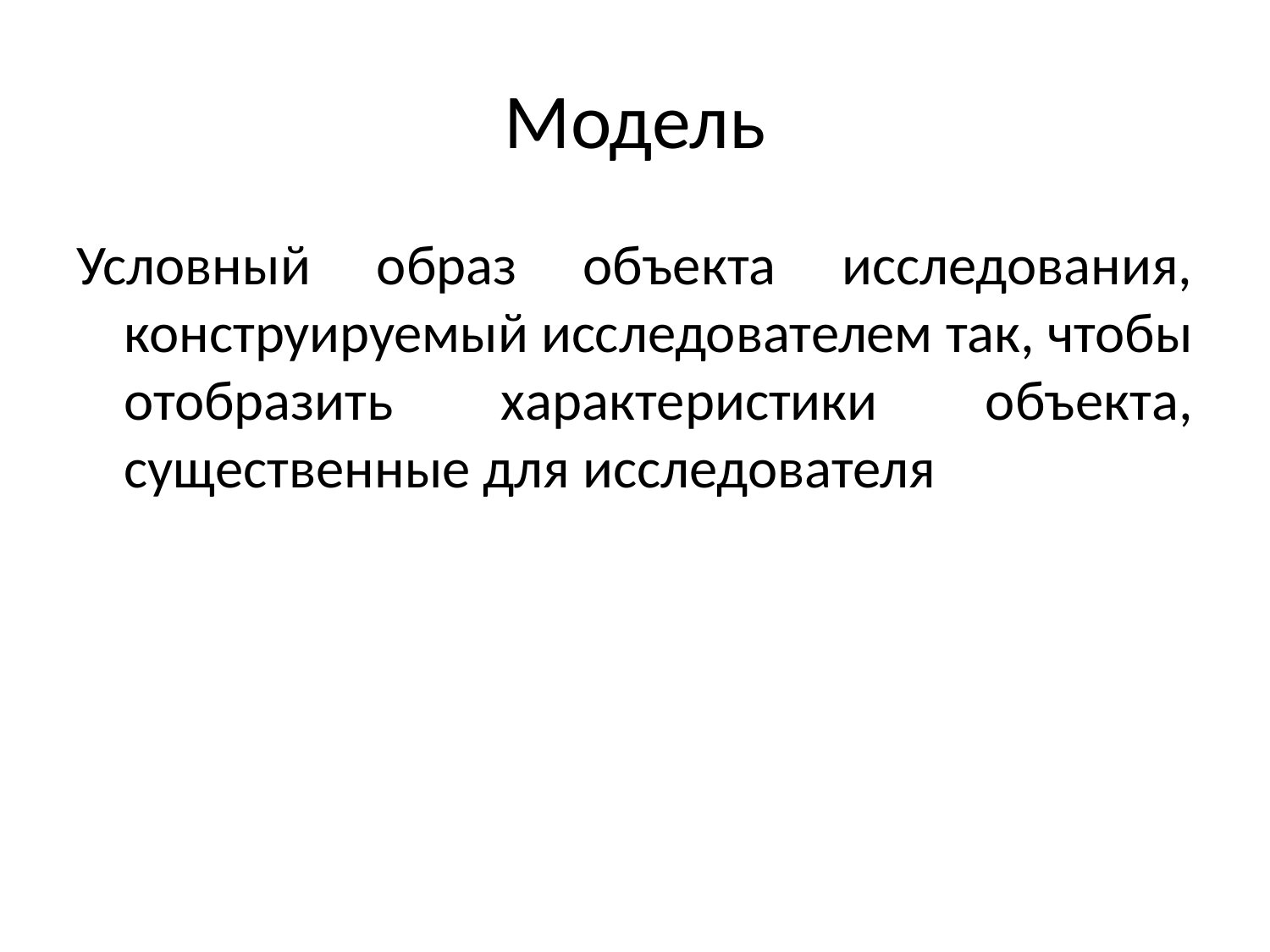

# Модель
Условный образ объекта исследования, конструируемый исследователем так, чтобы отобразить характеристики объекта, существенные для исследователя